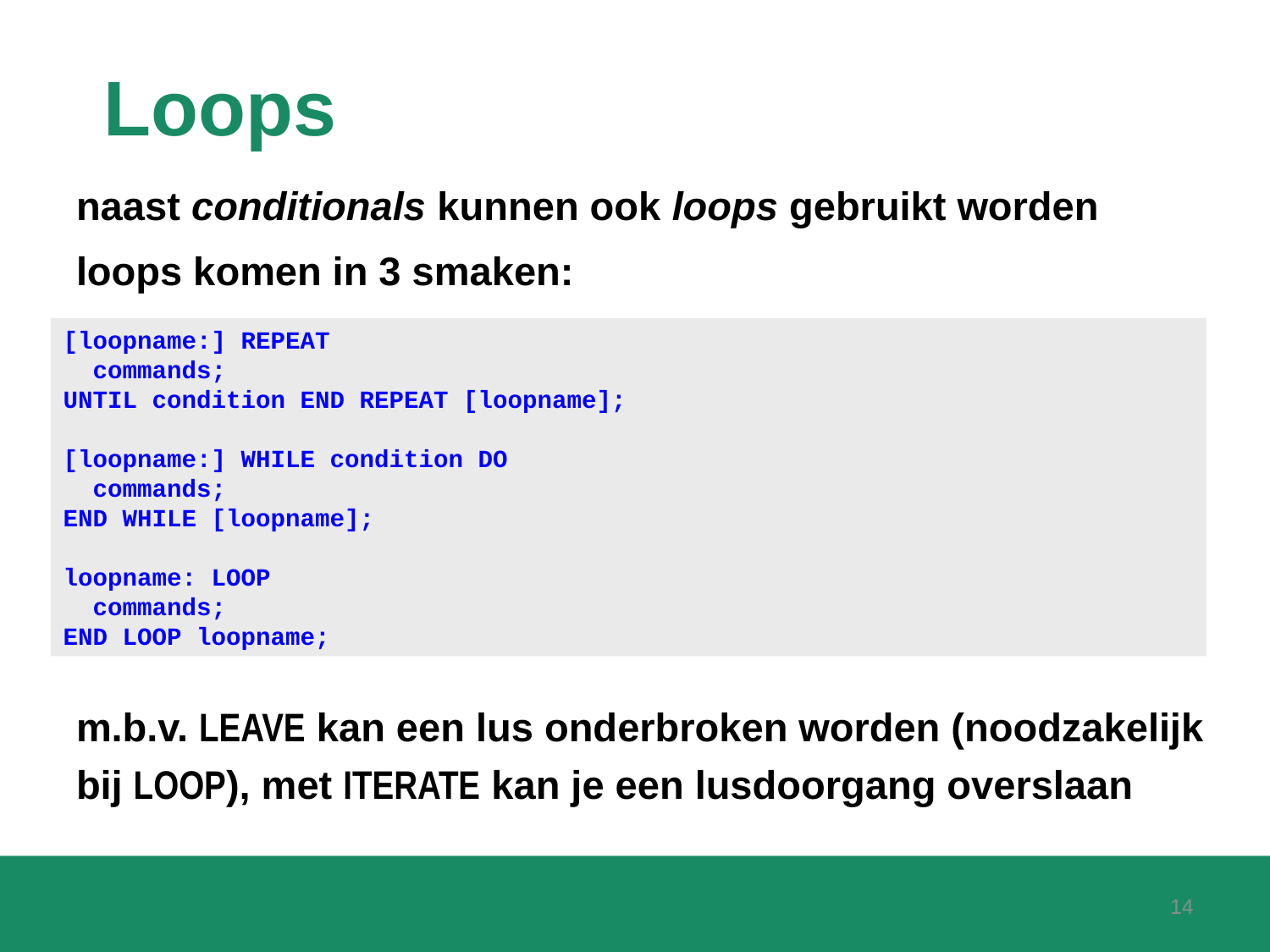

# Loops
naast conditionals kunnen ook loops gebruikt worden
loops komen in 3 smaken:

m.b.v. LEAVE kan een lus onderbroken worden (noodzakelijk bij LOOP), met ITERATE kan je een lusdoorgang overslaan
[loopname:] REPEAT
  commands;
UNTIL condition END REPEAT [loopname];

[loopname:] WHILE condition DO
  commands;
END WHILE [loopname];

loopname: LOOP
  commands;
END LOOP loopname;
14